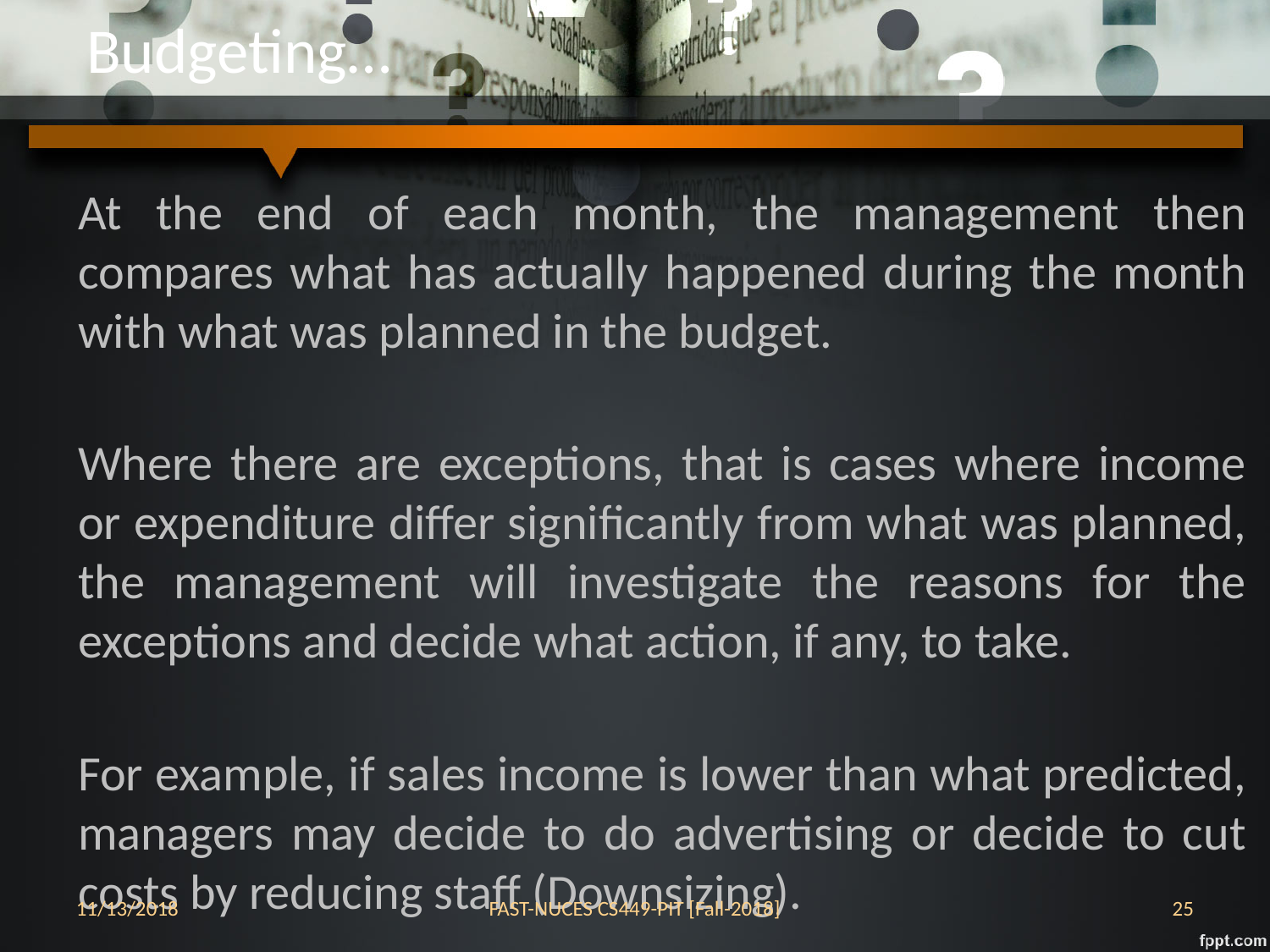

Budgeting…
At the end of each month, the management then compares what has actually happened during the month with what was planned in the budget.

Where there are exceptions, that is cases where income or expenditure differ significantly from what was planned, the management will investigate the reasons for the exceptions and decide what action, if any, to take.

For example, if sales income is lower than what predicted, managers may decide to do advertising or decide to cut costs by reducing staff (Downsizing).
11/13/2018
FAST-NUCES CS449-PIT [Fall-2018]
25